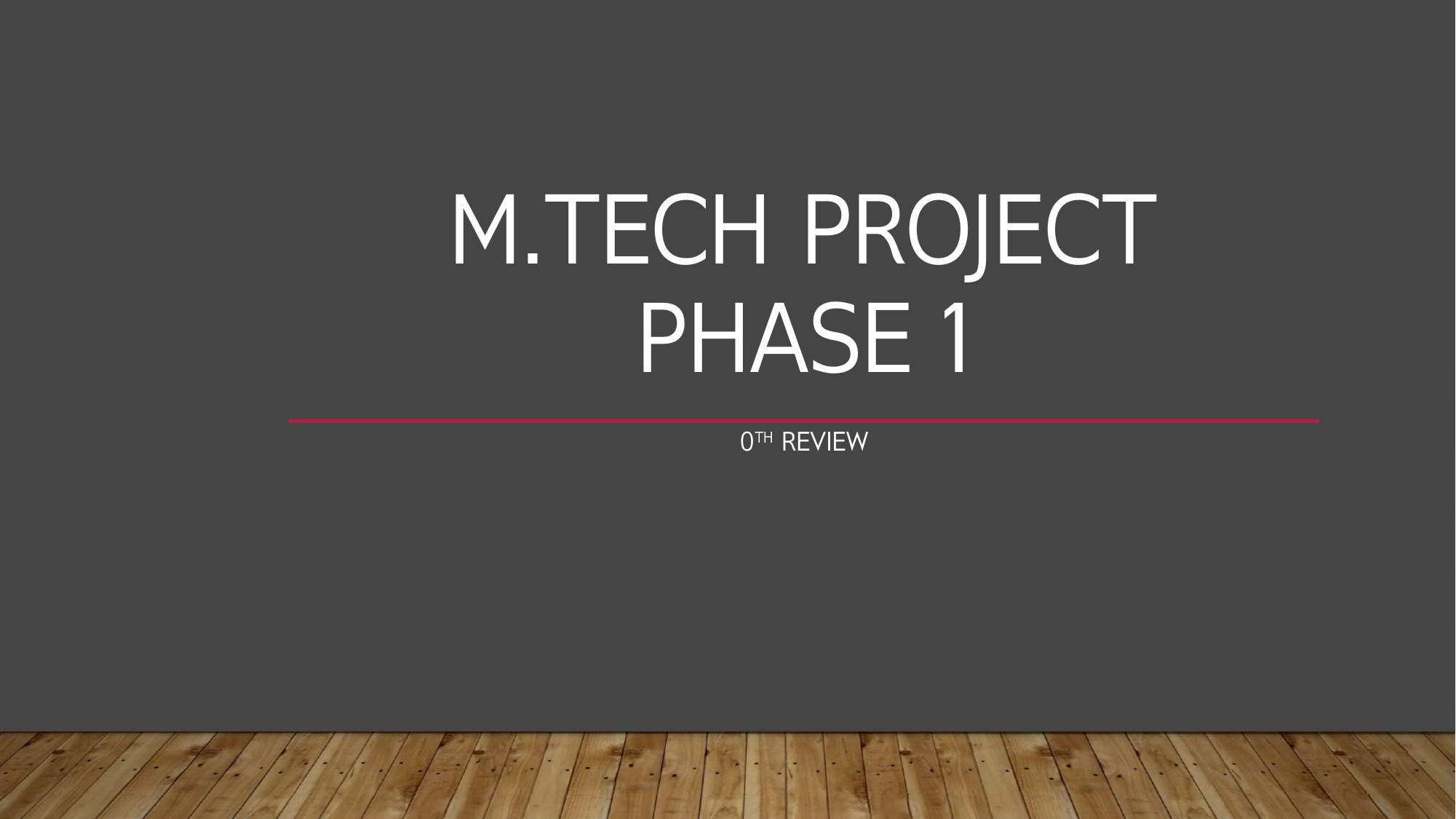

# M.Tech Project Phase 1
0th review